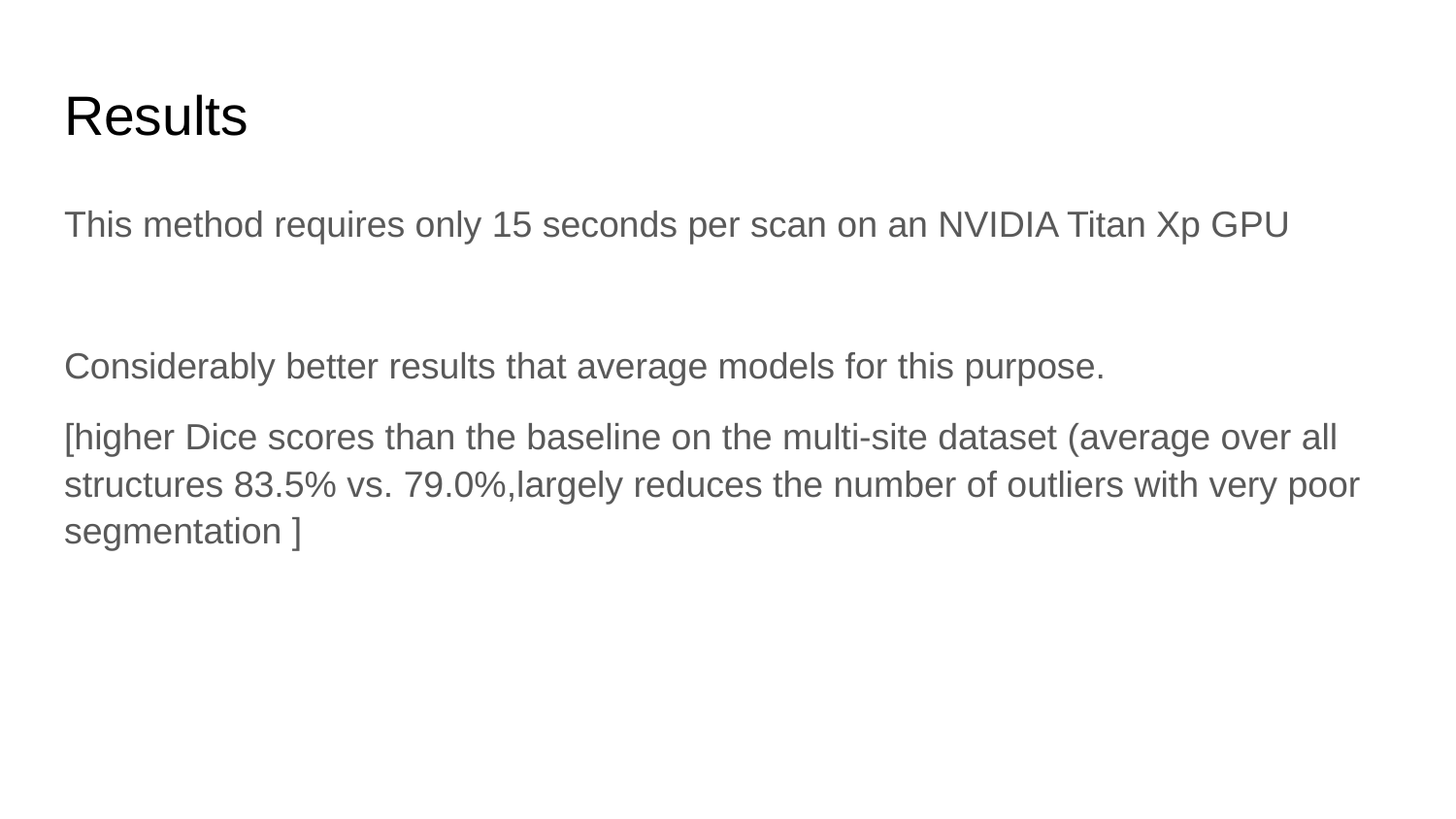

# Results
This method requires only 15 seconds per scan on an NVIDIA Titan Xp GPU

Considerably better results that average models for this purpose.
[higher Dice scores than the baseline on the multi-site dataset (average over all structures 83.5% vs. 79.0%,largely reduces the number of outliers with very poor segmentation ]